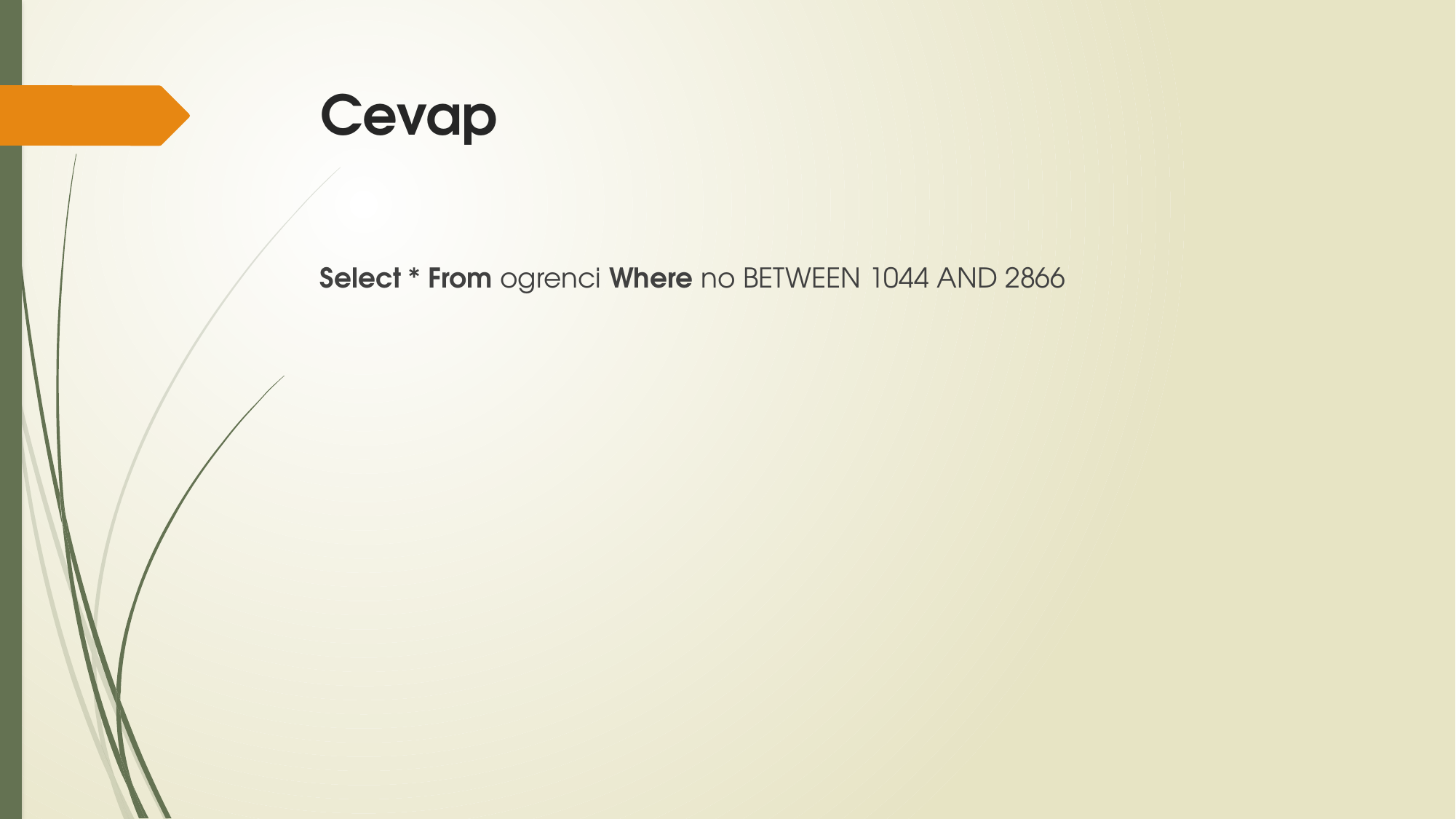

# Cevap
Select * From ogrenci Where no BETWEEN 1044 AND 2866